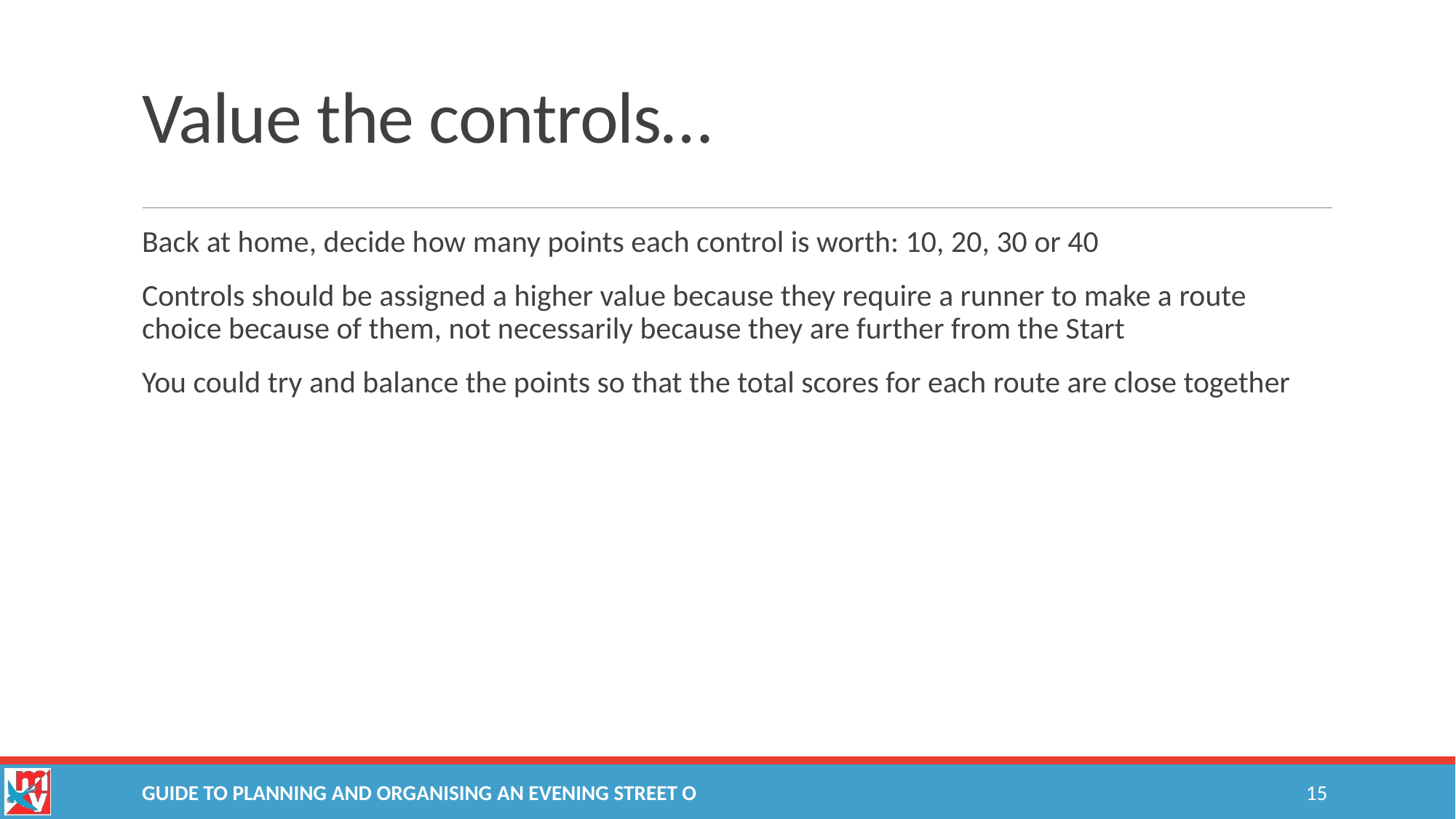

# Value the controls…
Back at home, decide how many points each control is worth: 10, 20, 30 or 40
Controls should be assigned a higher value because they require a runner to make a route choice because of them, not necessarily because they are further from the Start
You could try and balance the points so that the total scores for each route are close together
15
Guide to planning and organising an Evening Street O